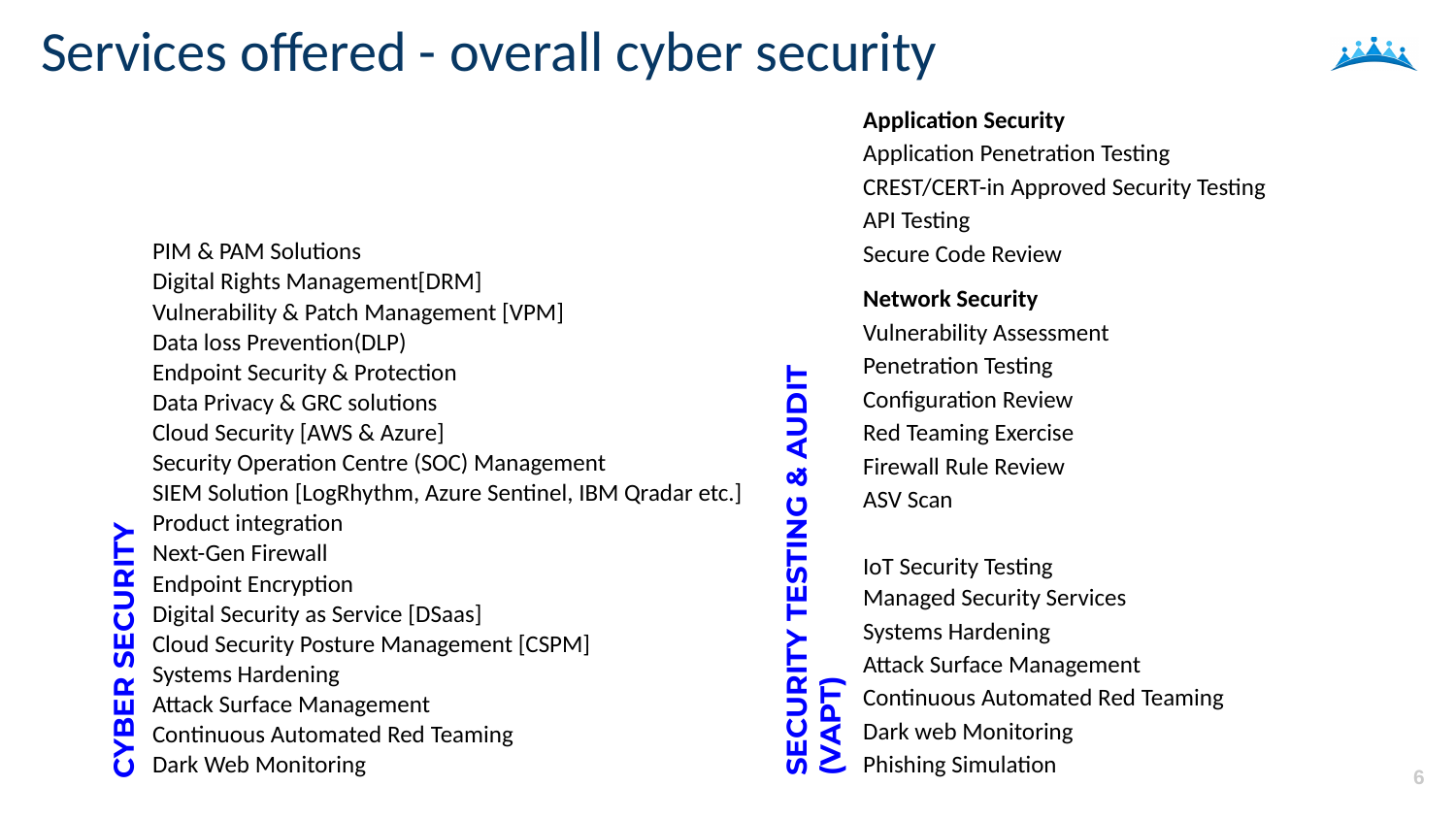

Services offered - overall cyber security
Application Security
Application Penetration Testing
CREST/CERT-in Approved Security Testing
API Testing
Secure Code Review
Network Security
Vulnerability Assessment
Penetration Testing
Configuration Review
Red Teaming Exercise
Firewall Rule Review
ASV Scan

IoT Security Testing
Managed Security Services
Systems Hardening
Attack Surface Management
Continuous Automated Red Teaming
Dark web Monitoring
Phishing Simulation
PIM & PAM Solutions
Digital Rights Management[DRM]
Vulnerability & Patch Management [VPM]
Data loss Prevention(DLP)
Endpoint Security & Protection
Data Privacy & GRC solutions
Cloud Security [AWS & Azure]
Security Operation Centre (SOC) Management
SIEM Solution [LogRhythm, Azure Sentinel, IBM Qradar etc.]
Product integration
Next-Gen Firewall
Endpoint Encryption
Digital Security as Service [DSaas]
Cloud Security Posture Management [CSPM]
Systems Hardening
Attack Surface Management
Continuous Automated Red Teaming
Dark Web Monitoring
SECURITY TESTING & AUDIT (VAPT)
CYBER SECURITY
6